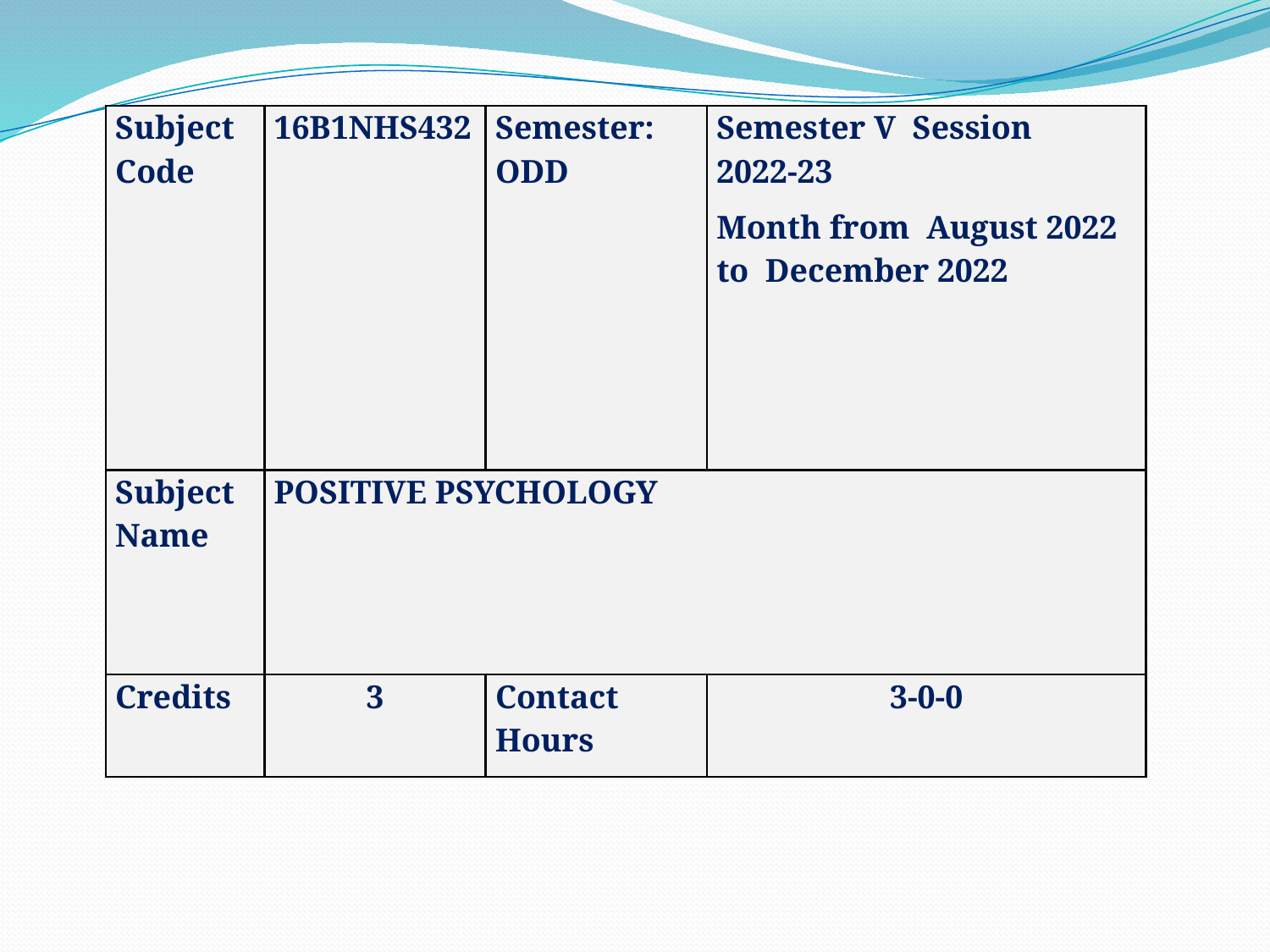

| Subject Code | 16B1NHS432 | Semester: ODD | Semester V Session 2022-23 Month from August 2022 to December 2022 |
| --- | --- | --- | --- |
| Subject Name | POSITIVE PSYCHOLOGY |  |  |
| Credits | 3 | Contact Hours | 3-0-0 |